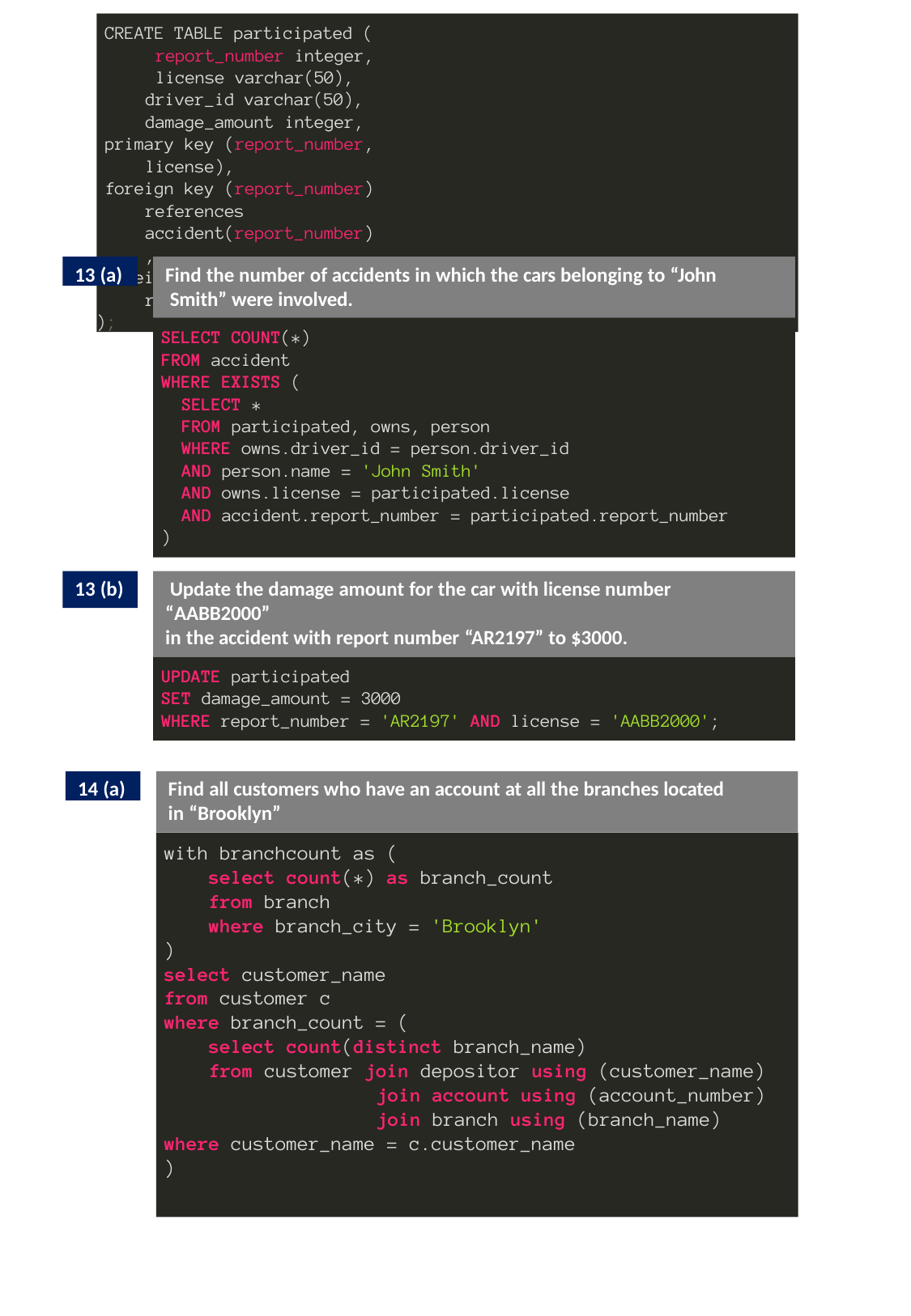

CREATE TABLE participated (  report_number integer,  license varchar(50),  driver_id varchar(50),  damage_amount integer,
primary key (report_number, license),
foreign key (report_number) references accident(report_number),
foreign key (license) references car(license)
);
13 (a)

Find the number of accidents in which the cars belonging to “John  Smith” were involved.

SELECT COUNT(*)
FROM accident
WHERE EXISTS (
SELECT *
FROM participated, owns, person
WHERE owns.driver_id = person.driver_id
AND person.name = 'John Smith'
AND owns.license = participated.license
AND accident.report_number = participated.report_number
)

13 (b)
Update the damage amount for the car with license number
“AABB2000”
in the accident with report number “AR2197” to $3000.

UPDATE participated
SET damage_amount = 3000
WHERE report_number = 'AR2197' AND license = 'AABB2000';
14 (a)

Find all customers who have an account at all the branches located  in “Brooklyn”

with branchcount as (
select count(*) as branch_count
from branch
where branch_city = 'Brooklyn'
)
select customer_name
from customer c
where branch_count = (
select count(distinct branch_name)
from customer join depositor using (customer_name)  join account using (account_number)  join branch using (branch_name)
where customer_name = c.customer_name
)